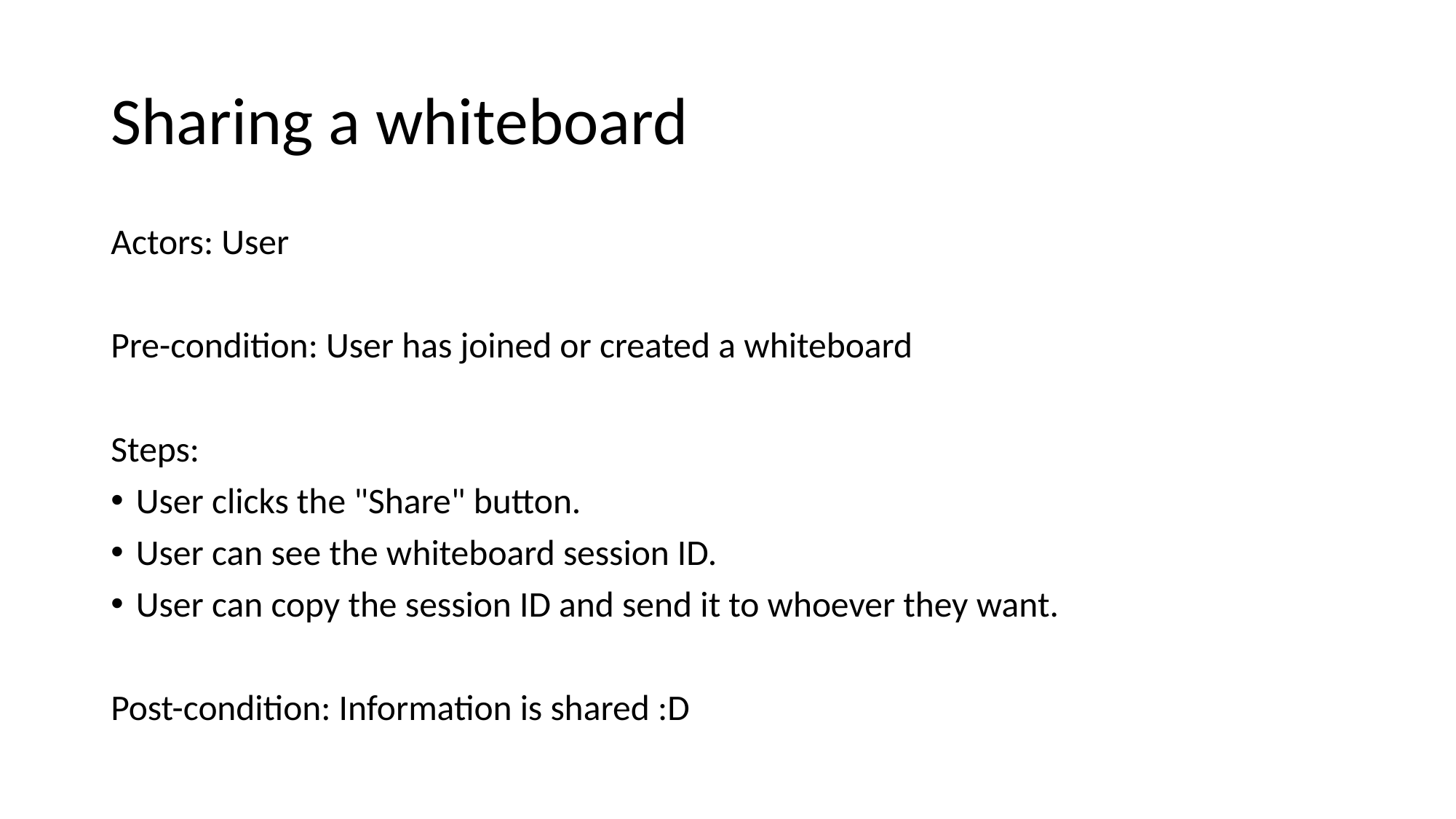

# Sharing a whiteboard
Actors: User

Pre-condition: User has joined or created a whiteboard

Steps:
User clicks the "Share" button.
User can see the whiteboard session ID.
User can copy the session ID and send it to whoever they want.

Post-condition: Information is shared :D